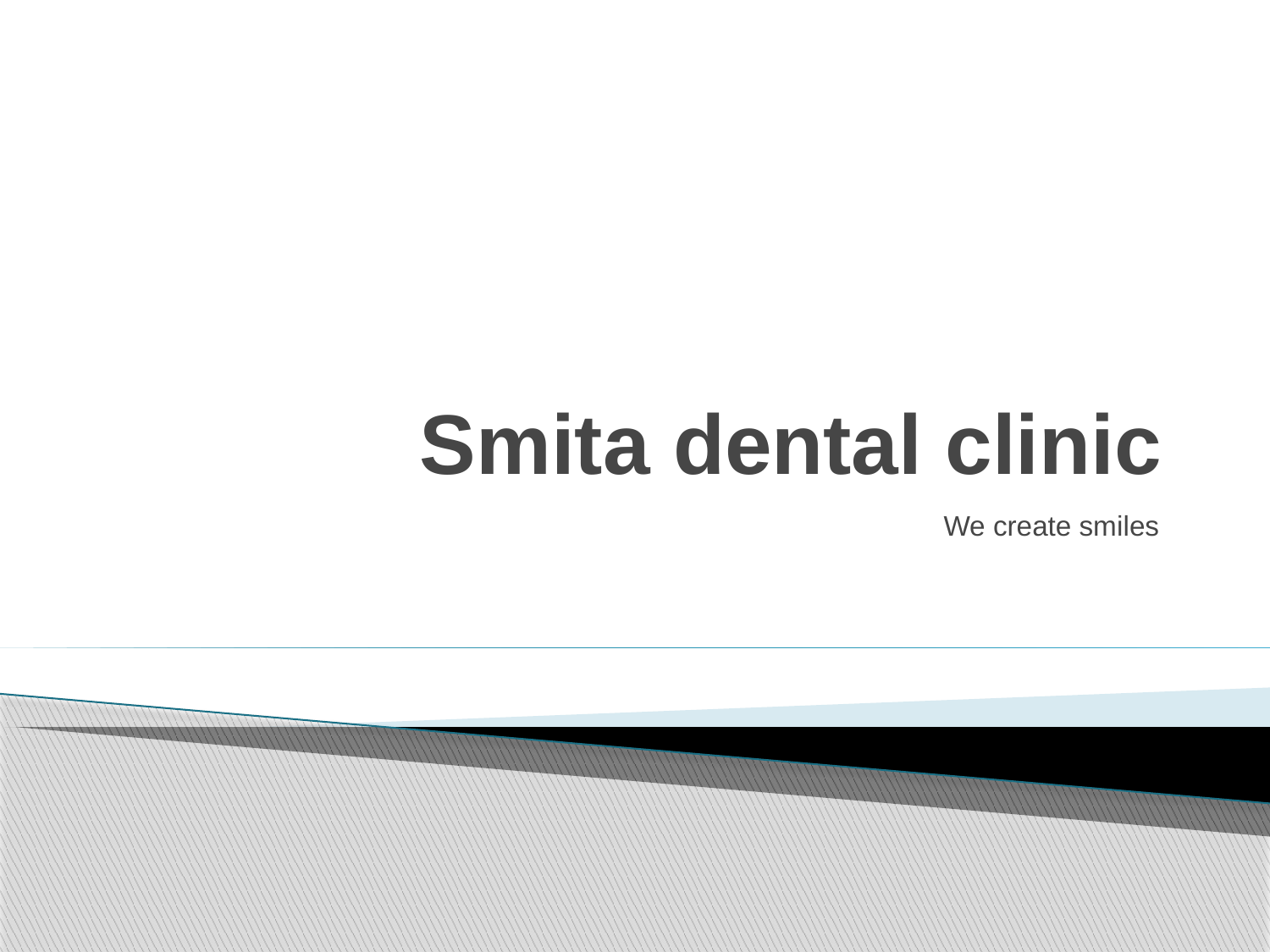

# Smita dental clinic
We create smiles